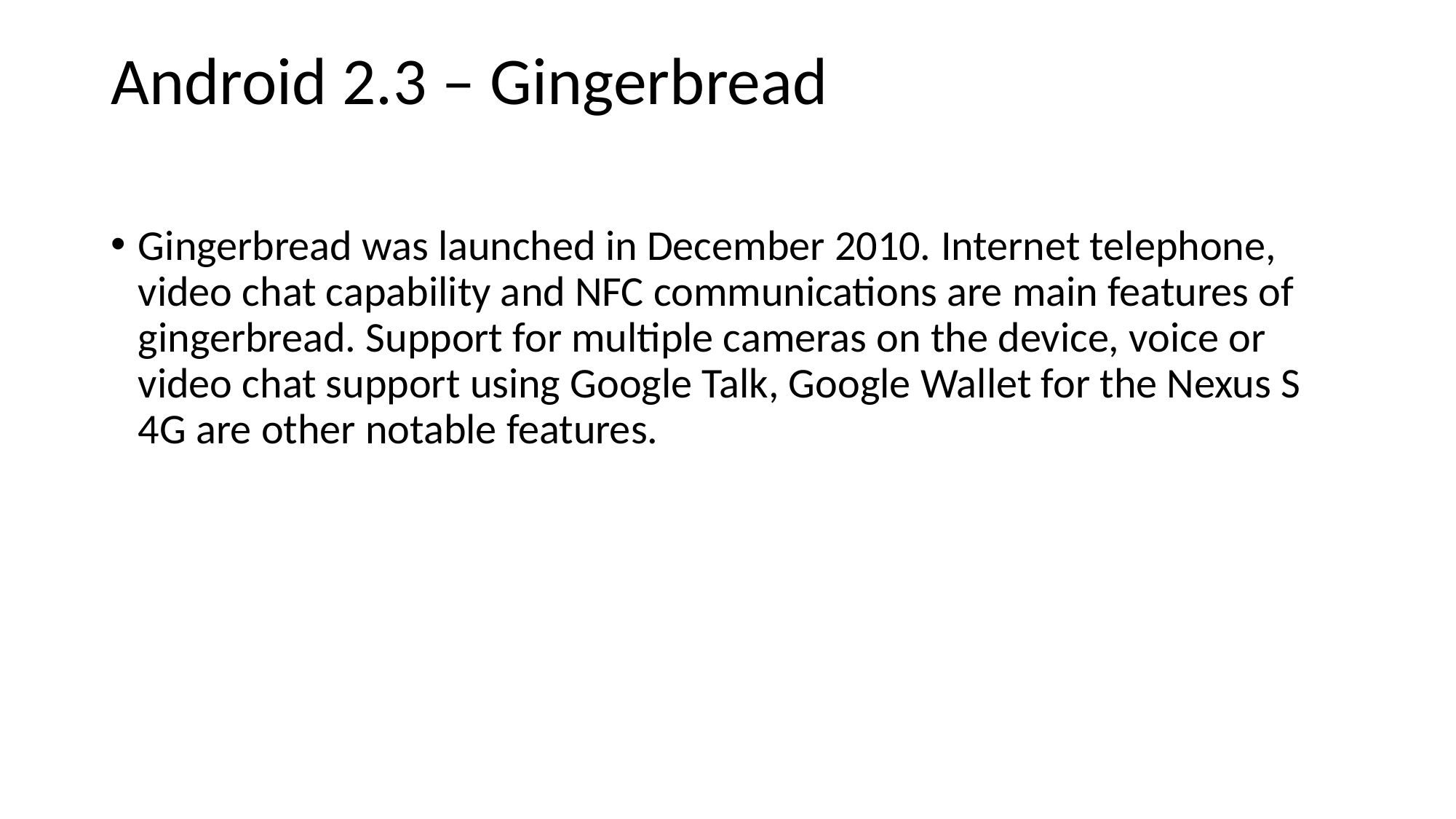

# Android 2.3 – Gingerbread
Gingerbread was launched in December 2010. Internet telephone, video chat capability and NFC communications are main features of gingerbread. Support for multiple cameras on the device, voice or video chat support using Google Talk, Google Wallet for the Nexus S 4G are other notable features.